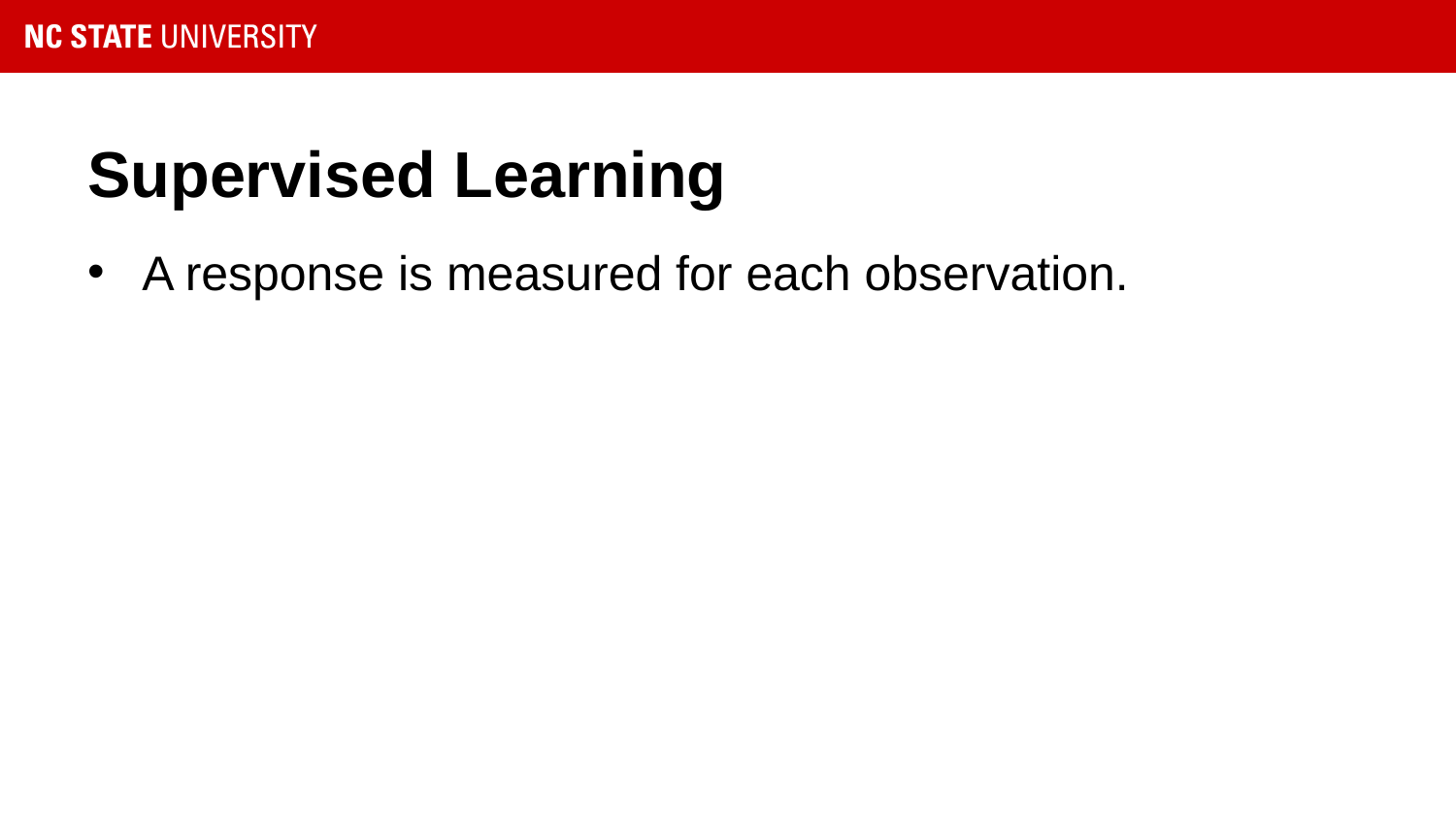

# Supervised Learning
A response is measured for each observation.